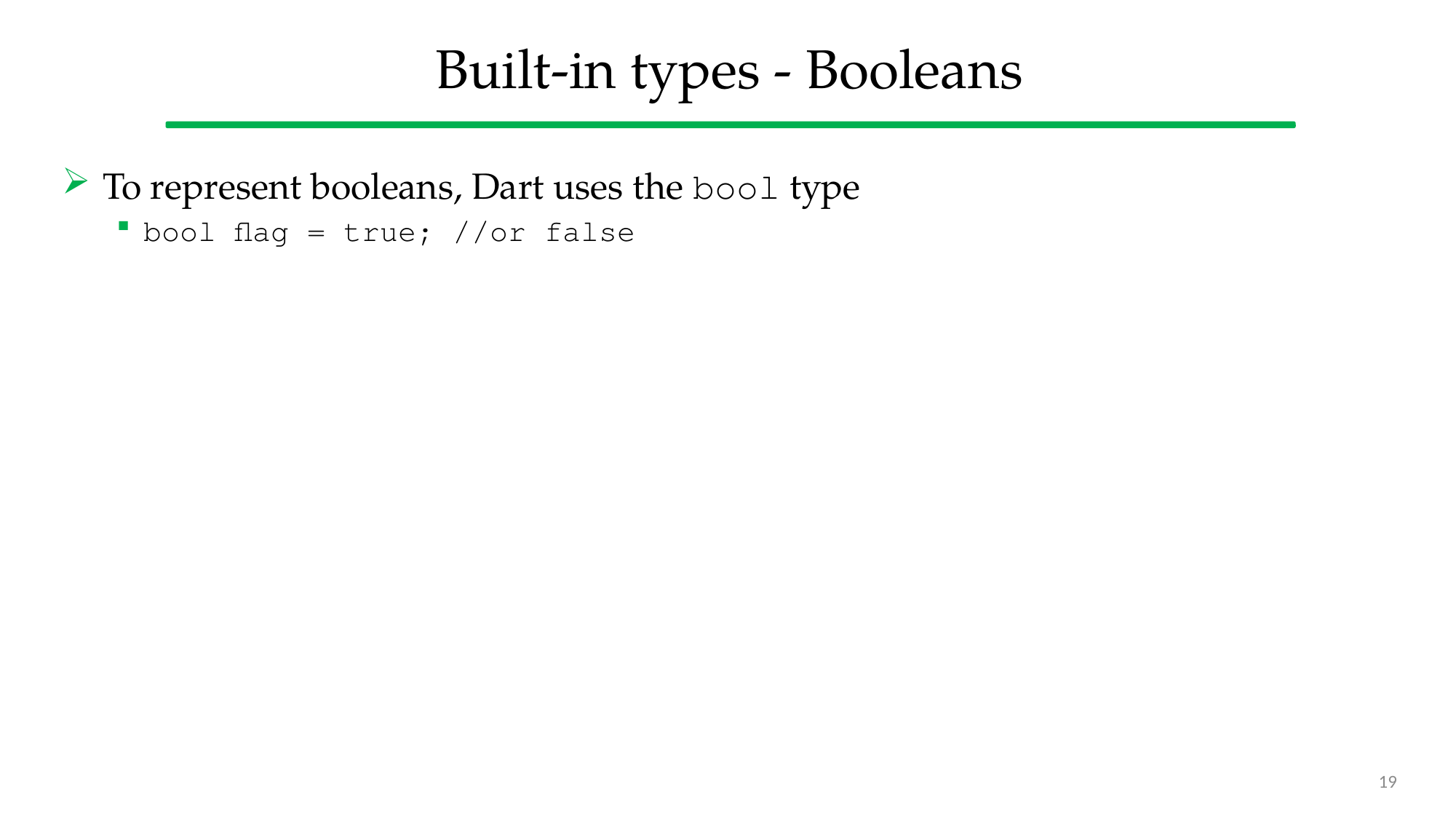

# Built-in types - Booleans
To represent booleans, Dart uses the bool type
bool flag = true; //or false
19